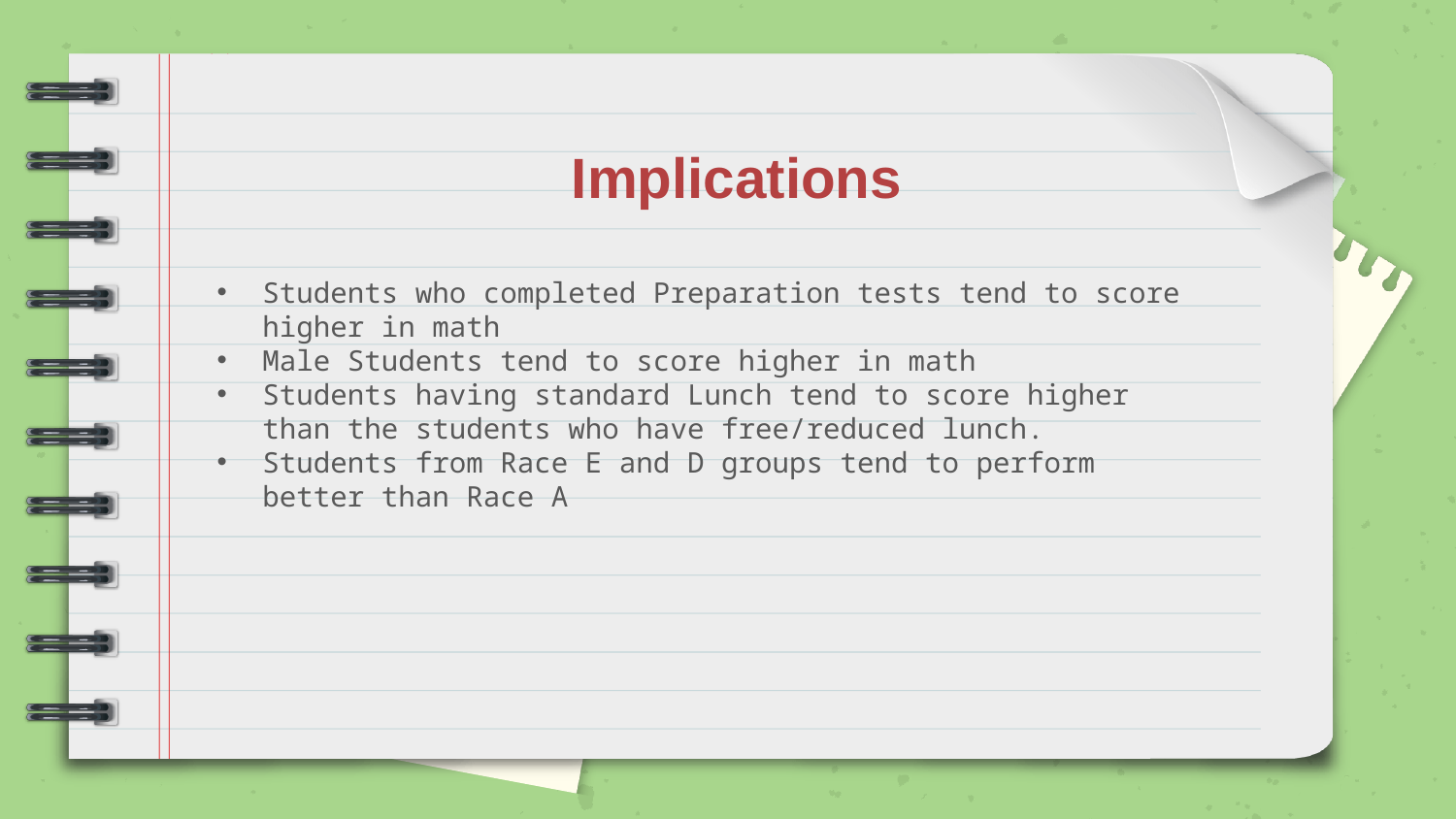

Implications

Students who completed Preparation tests tend to score higher in math
Male Students tend to score higher in math
Students having standard Lunch tend to score higher than the students who have free/reduced lunch.
Students from Race E and D groups tend to perform better than Race A